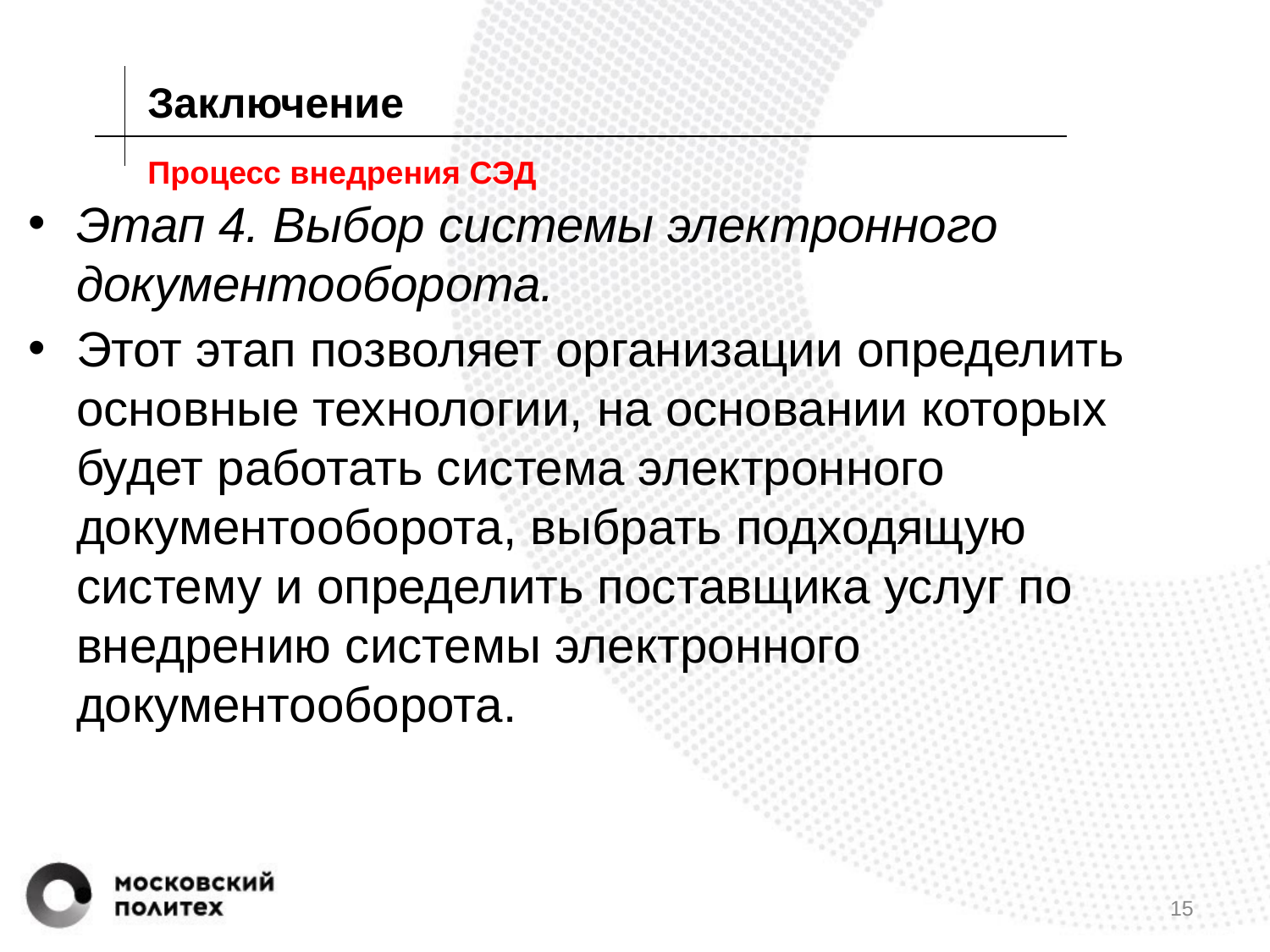

Заключение
# Процесс внедрения СЭД
Этап 4. Выбор системы электронного документооборота.
Этот этап позволяет организации определить основные технологии, на основании которых будет работать система электронного документооборота, выбрать подходящую систему и определить поставщика услуг по внедрению системы электронного документооборота.
15